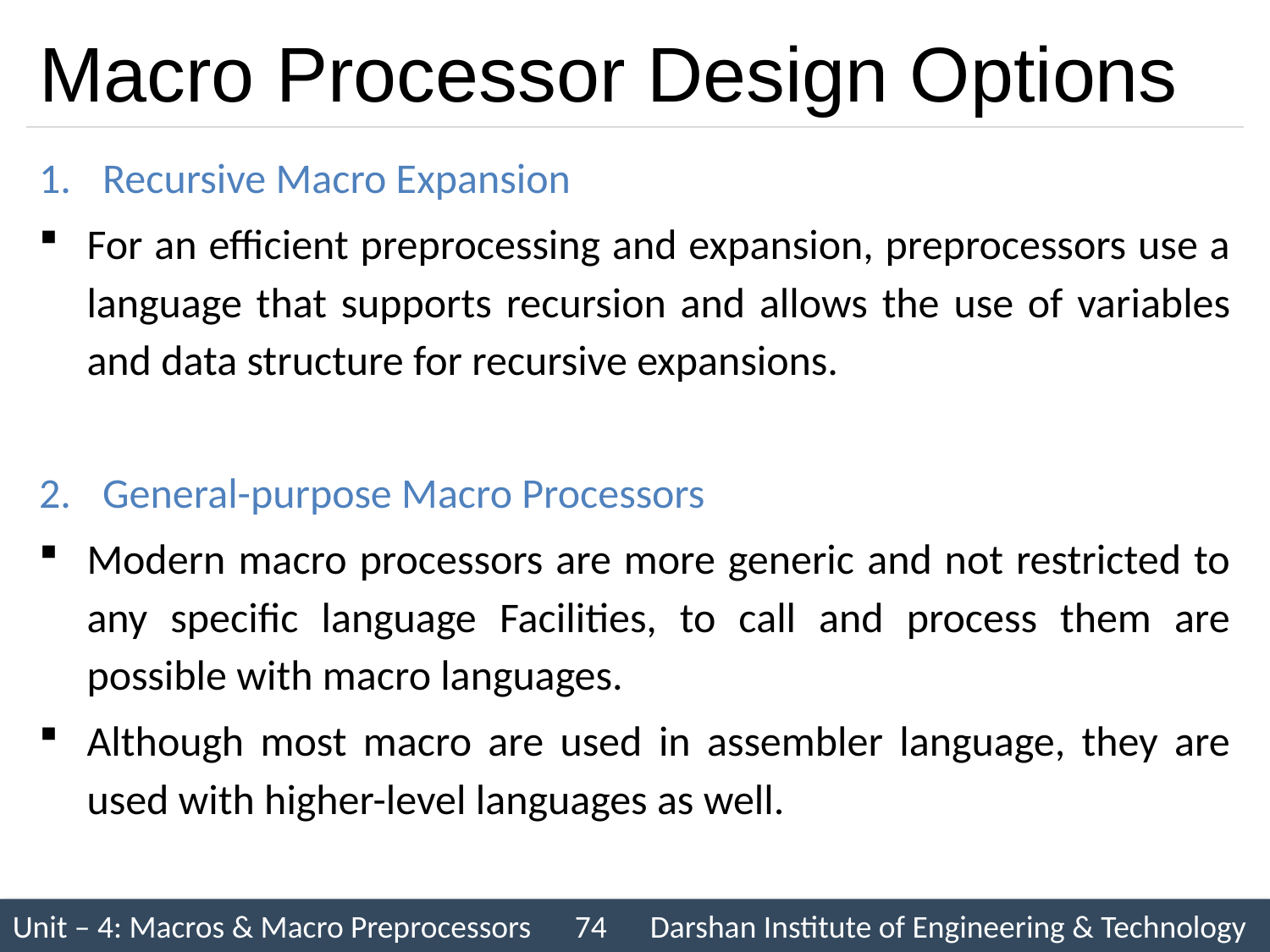

# Macro Processor Design Options
Recursive Macro Expansion
For an efficient preprocessing and expansion, preprocessors use a language that supports recursion and allows the use of variables and data structure for recursive expansions.

General-purpose Macro Processors
Modern macro processors are more generic and not restricted to any specific language Facilities, to call and process them are possible with macro languages.
Although most macro are used in assembler language, they are used with higher-level languages as well.